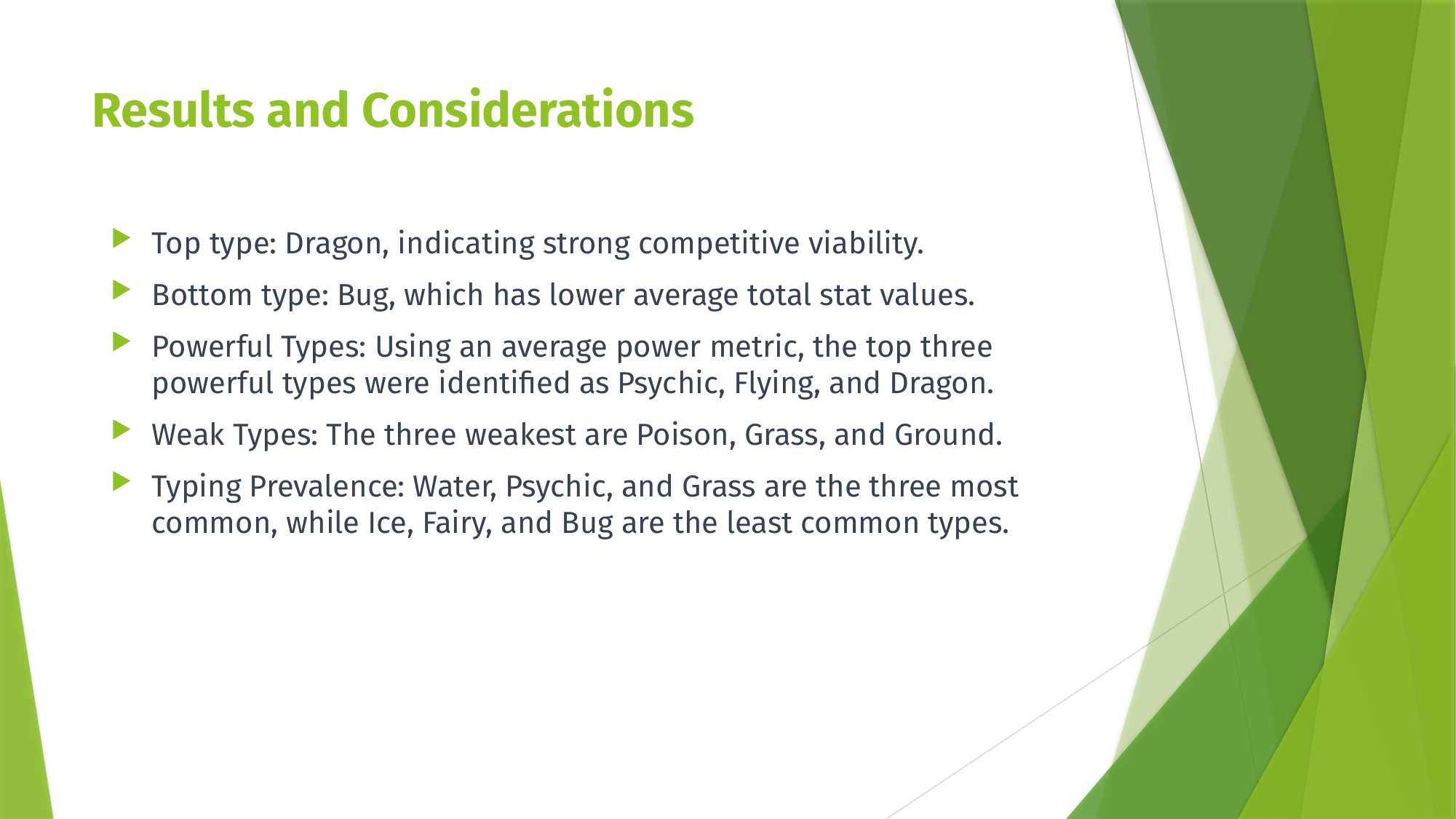

# Results and Considerations
Top type: Dragon, indicating strong competitive viability.
Bottom type: Bug, which has lower average total stat values.
Powerful Types: Using an average power metric, the top three powerful types were identified as Psychic, Flying, and Dragon.
Weak Types: The three weakest are Poison, Grass, and Ground.
Typing Prevalence: Water, Psychic, and Grass are the three most common, while Ice, Fairy, and Bug are the least common types.